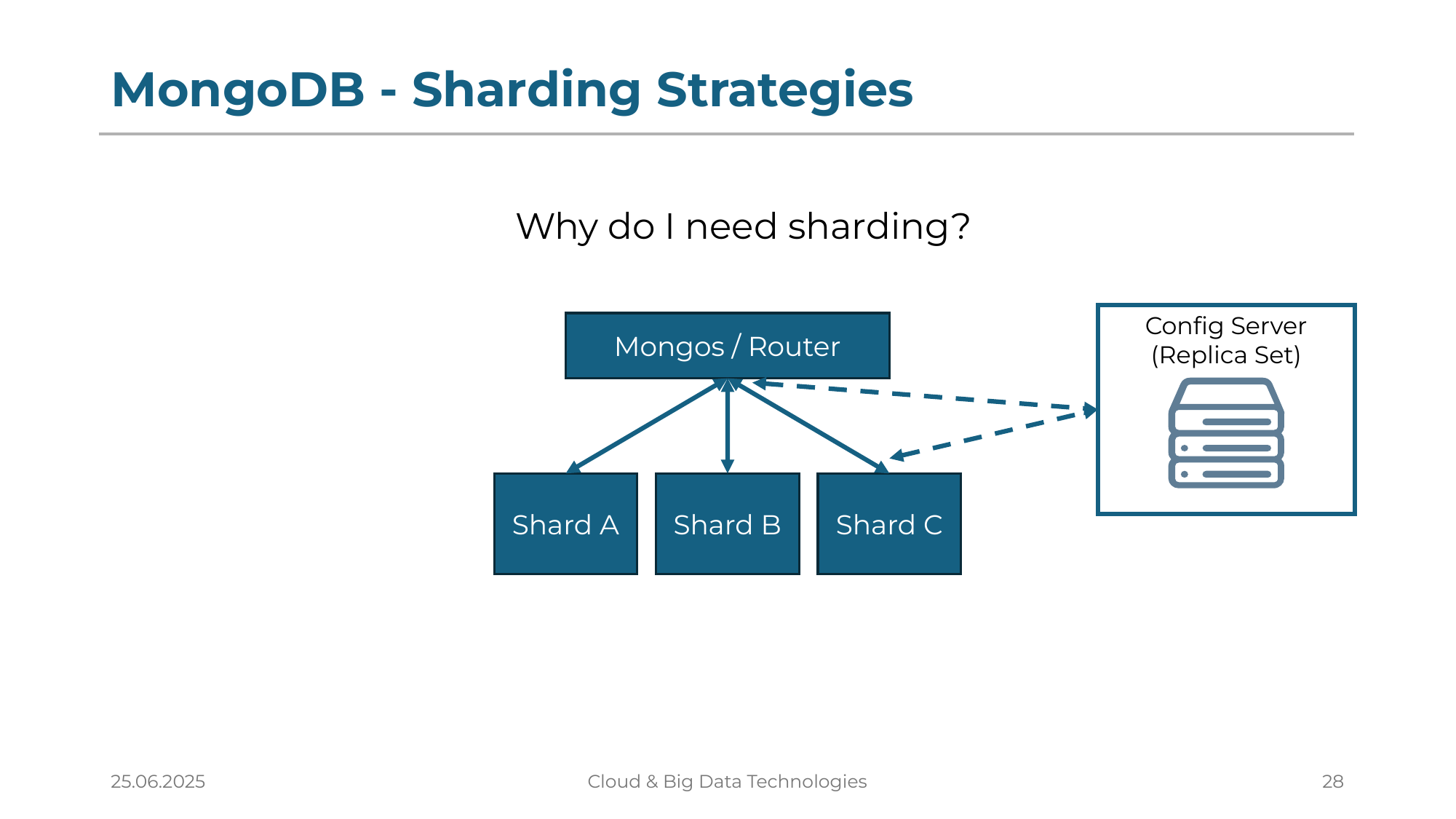

# MongoDB - Sharding Strategies
Why do I need sharding?
Config Server (Replica Set)
Mongos / Router

Shard C
Shard B
Shard A
25.06.2025
Cloud & Big Data Technologies
28